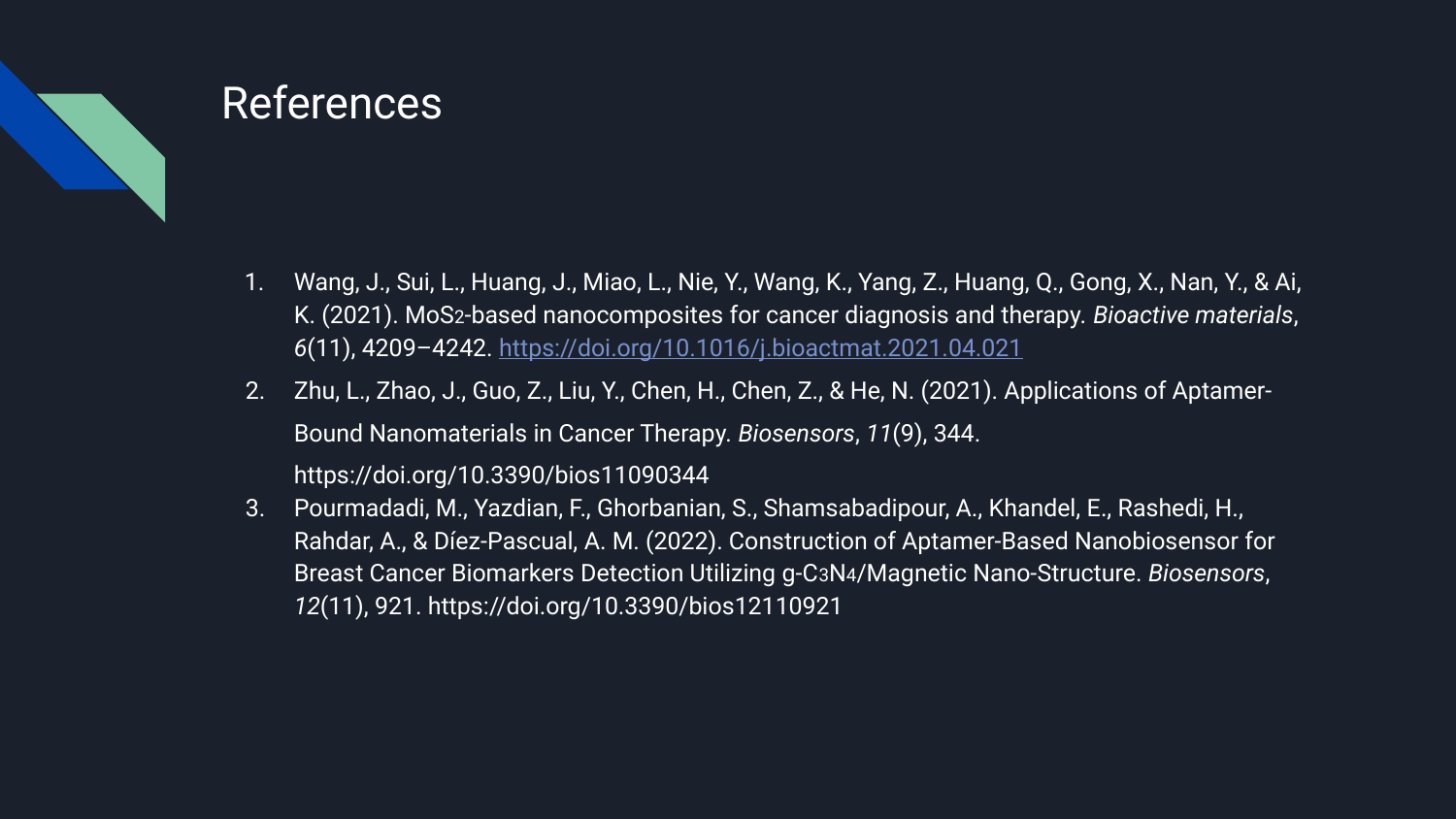

# References
Wang, J., Sui, L., Huang, J., Miao, L., Nie, Y., Wang, K., Yang, Z., Huang, Q., Gong, X., Nan, Y., & Ai, K. (2021). MoS2-based nanocomposites for cancer diagnosis and therapy. Bioactive materials, 6(11), 4209–4242. https://doi.org/10.1016/j.bioactmat.2021.04.021
Zhu, L., Zhao, J., Guo, Z., Liu, Y., Chen, H., Chen, Z., & He, N. (2021). Applications of Aptamer-Bound Nanomaterials in Cancer Therapy. Biosensors, 11(9), 344. https://doi.org/10.3390/bios11090344
Pourmadadi, M., Yazdian, F., Ghorbanian, S., Shamsabadipour, A., Khandel, E., Rashedi, H., Rahdar, A., & Díez-Pascual, A. M. (2022). Construction of Aptamer-Based Nanobiosensor for Breast Cancer Biomarkers Detection Utilizing g-C3N4/Magnetic Nano-Structure. Biosensors, 12(11), 921. https://doi.org/10.3390/bios12110921